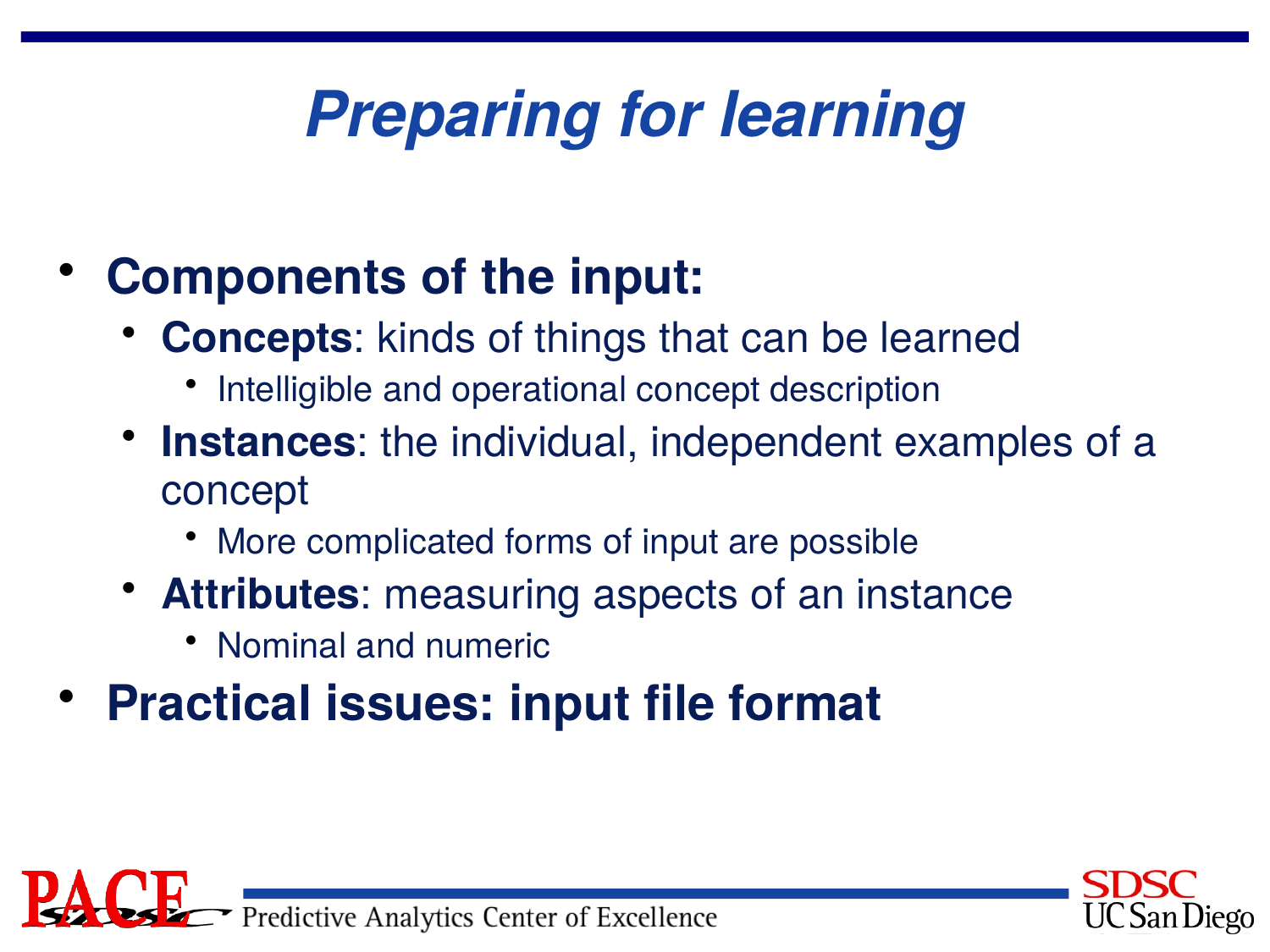

# Preparing for learning
Components of the input:
Concepts: kinds of things that can be learned
Intelligible and operational concept description
Instances: the individual, independent examples of a concept
More complicated forms of input are possible
Attributes: measuring aspects of an instance
Nominal and numeric
Practical issues: input file format